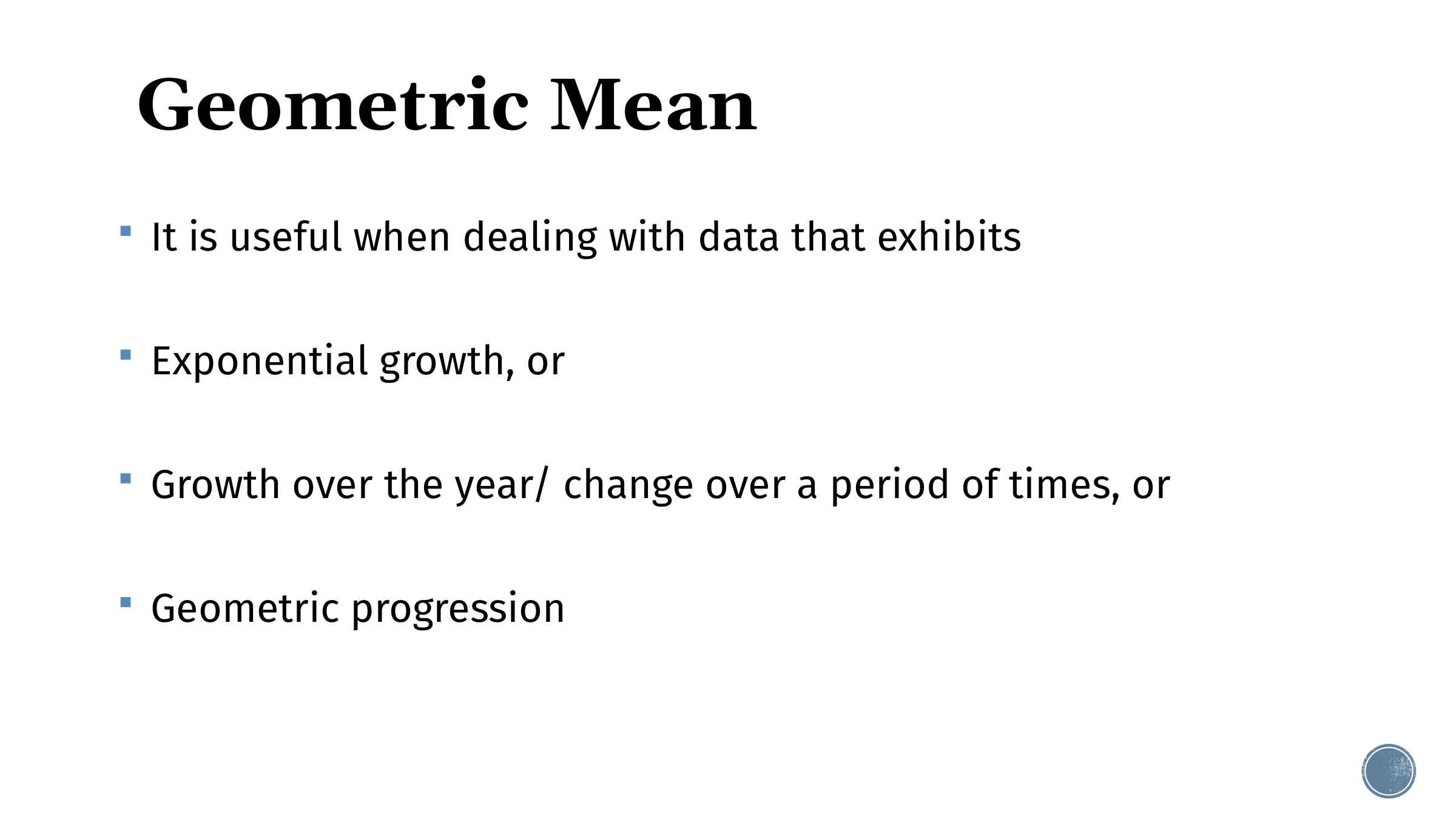

# Geometric Mean
 It is useful when dealing with data that exhibits

 Exponential growth, or

 Growth over the year/ change over a period of times, or

 Geometric progression